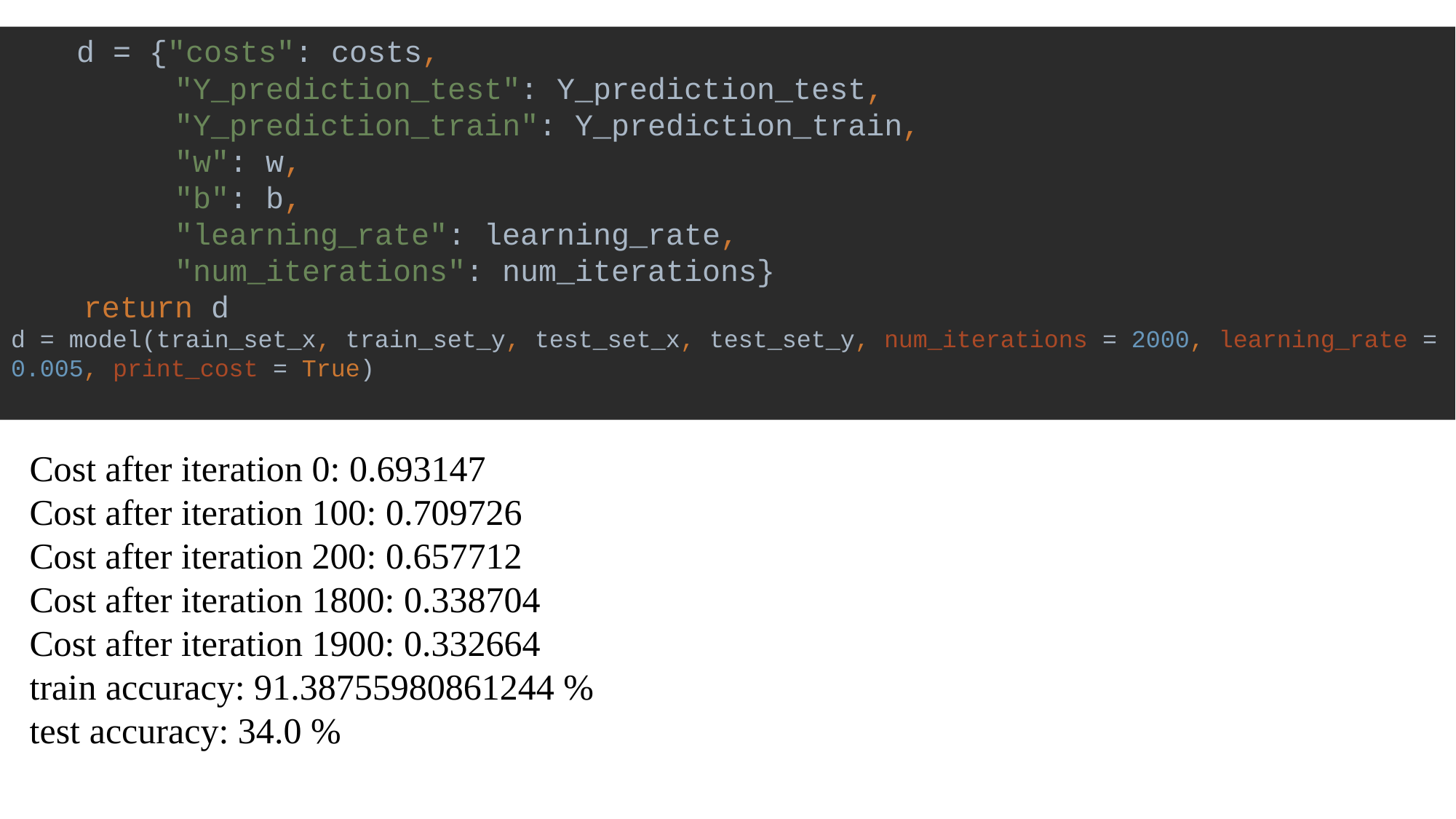

d = {"costs": costs,
         "Y_prediction_test": Y_prediction_test,
         "Y_prediction_train": Y_prediction_train,
         "w": w,
         "b": b,
         "learning_rate": learning_rate,
         "num_iterations": num_iterations}
    return d
d = model(train_set_x, train_set_y, test_set_x, test_set_y, num_iterations = 2000, learning_rate = 0.005, print_cost = True)

Cost after iteration 0: 0.693147
Cost after iteration 100: 0.709726
Cost after iteration 200: 0.657712
Cost after iteration 1800: 0.338704
Cost after iteration 1900: 0.332664
train accuracy: 91.38755980861244 %
test accuracy: 34.0 %